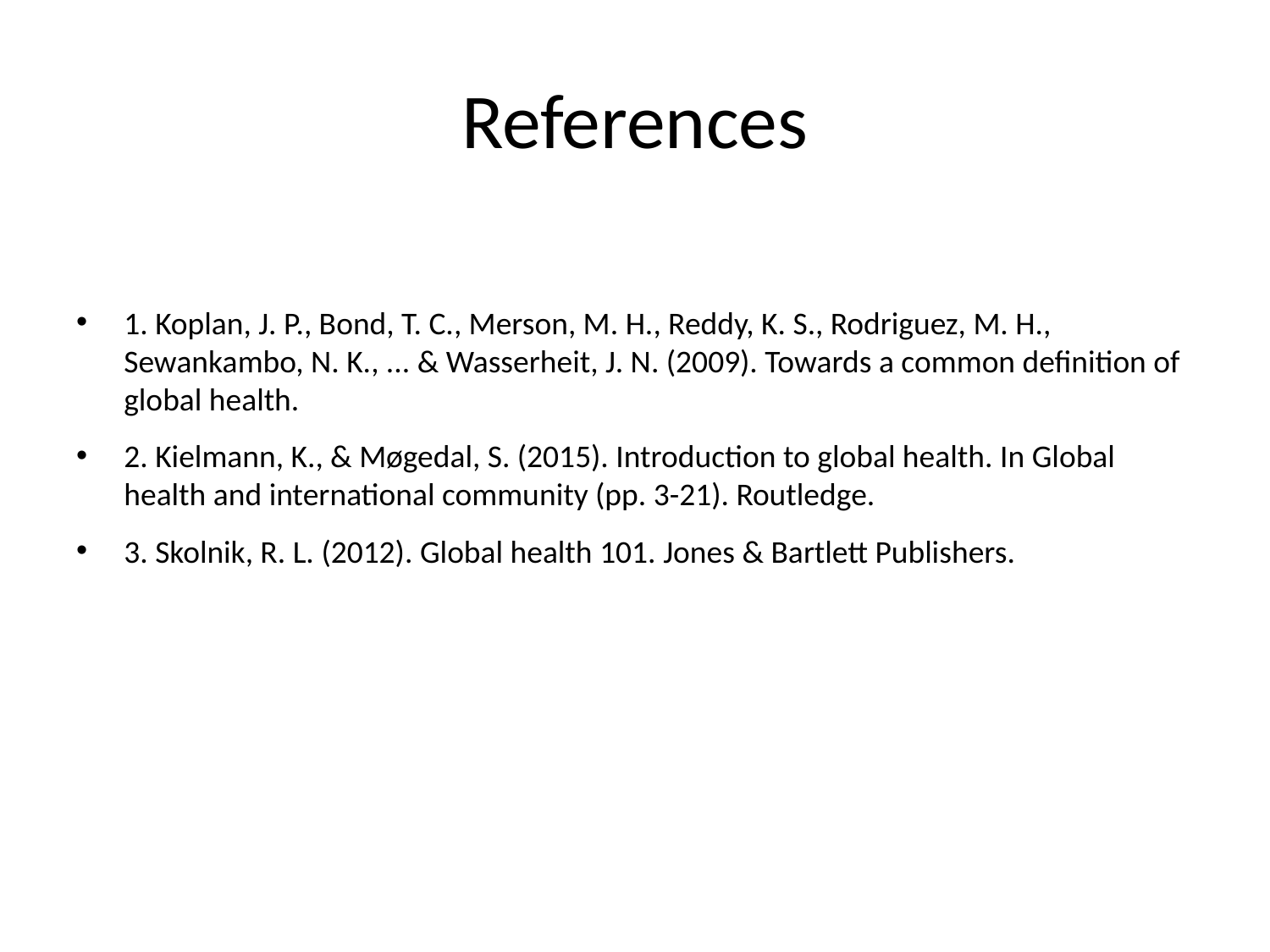

# References

1. Koplan, J. P., Bond, T. C., Merson, M. H., Reddy, K. S., Rodriguez, M. H., Sewankambo, N. K., ... & Wasserheit, J. N. (2009). Towards a common definition of global health.
2. Kielmann, K., & Møgedal, S. (2015). Introduction to global health. In Global health and international community (pp. 3-21). Routledge.
3. Skolnik, R. L. (2012). Global health 101. Jones & Bartlett Publishers.